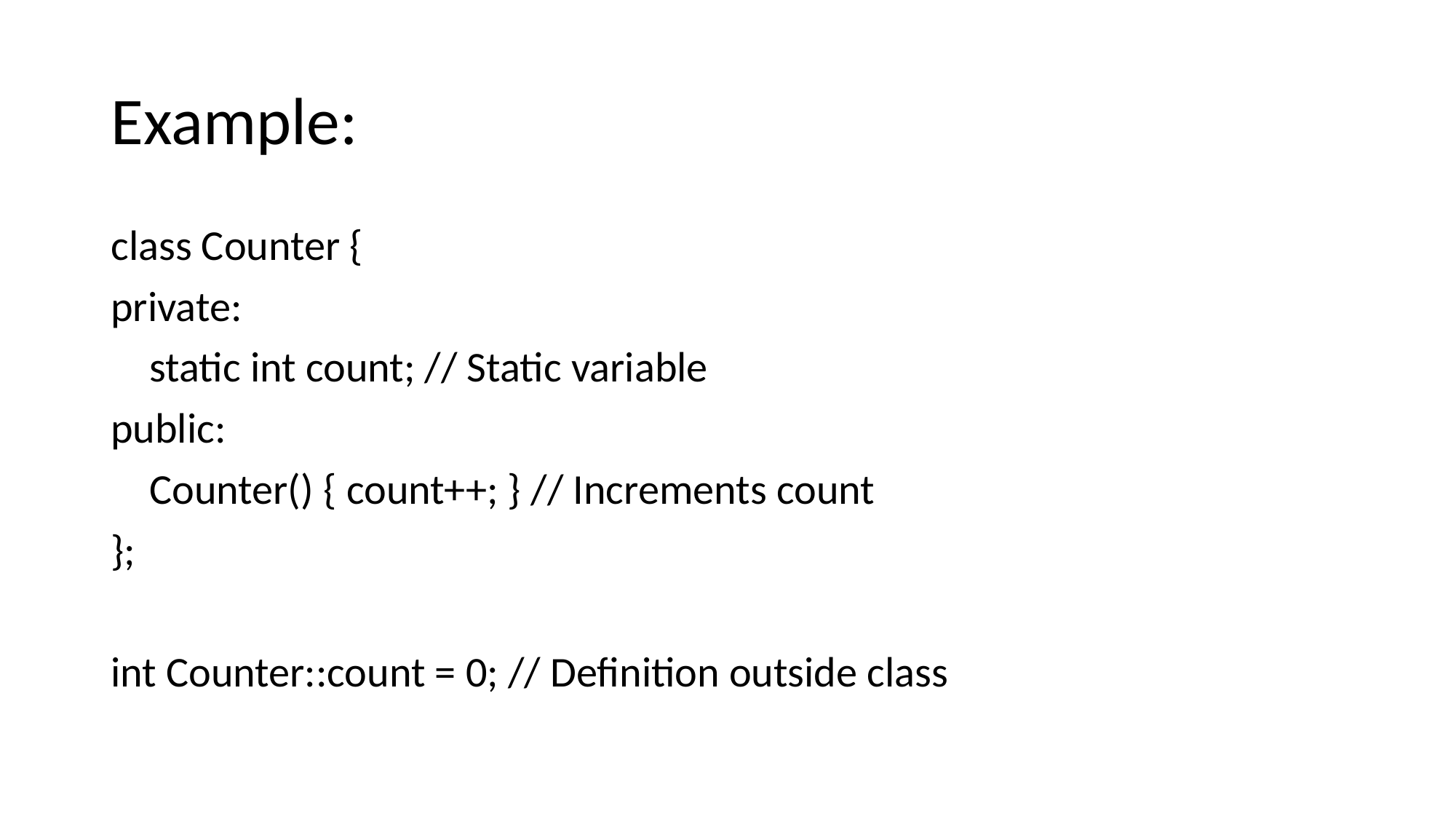

# Example:
class Counter {
private:
    static int count; // Static variable
public:
    Counter() { count++; } // Increments count
};

int Counter::count = 0; // Definition outside class